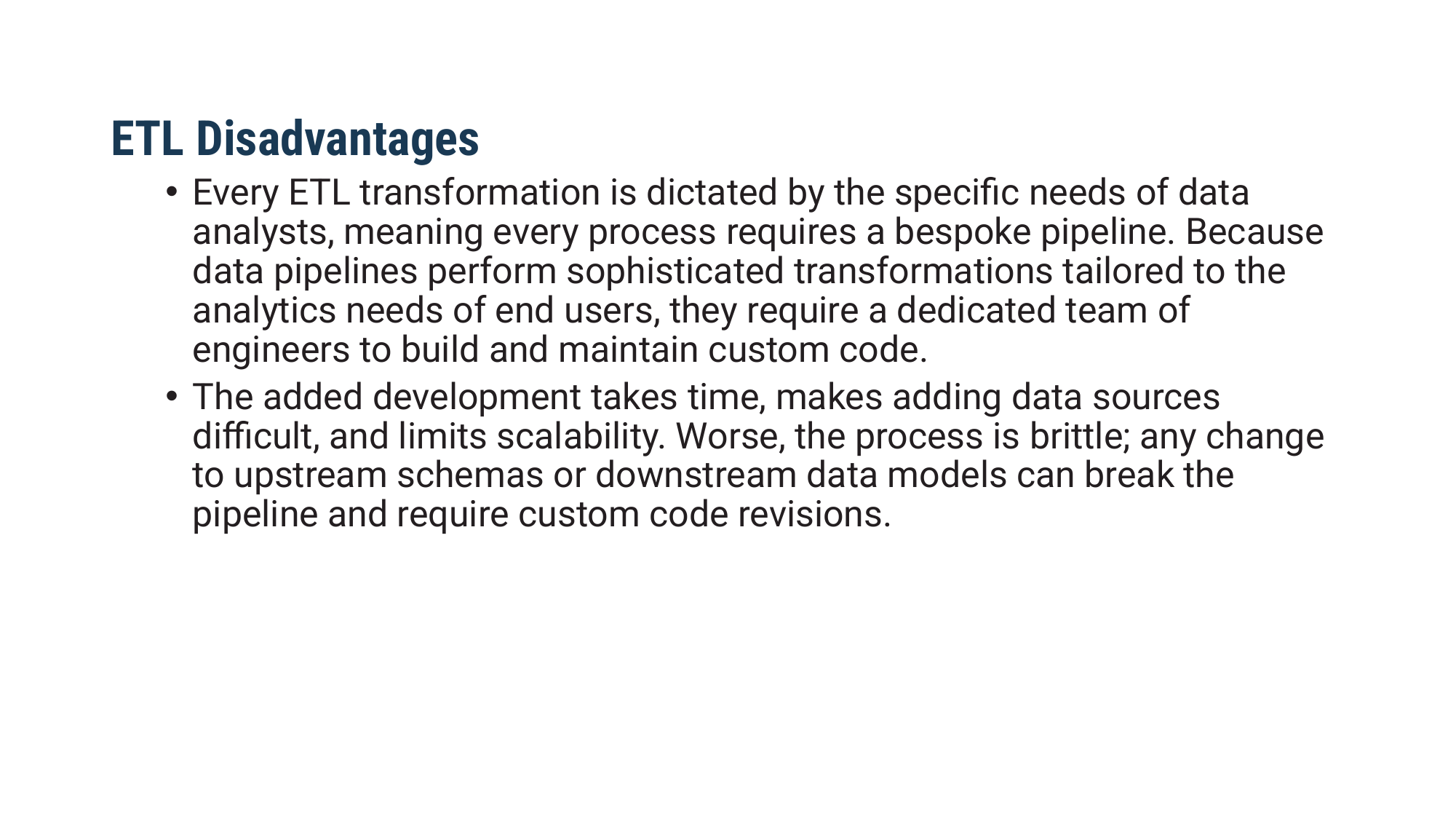

ETL Disadvantages
Every ETL transformation is dictated by the specific needs of data analysts, meaning every process requires a bespoke pipeline. Because data pipelines perform sophisticated transformations tailored to the analytics needs of end users, they require a dedicated team of engineers to build and maintain custom code.
The added development takes time, makes adding data sources difficult, and limits scalability. Worse, the process is brittle; any change to upstream schemas or downstream data models can break the pipeline and require custom code revisions.